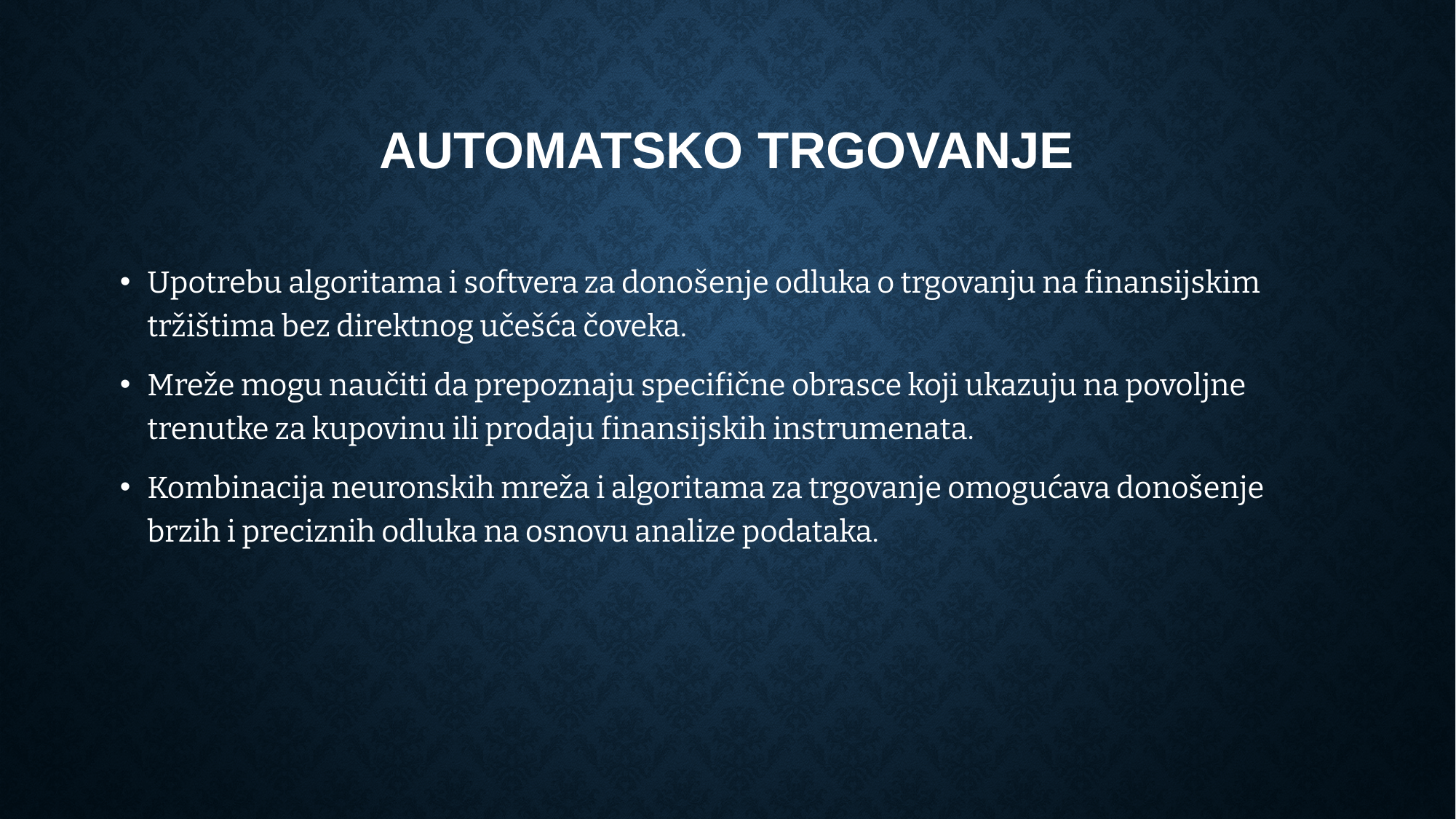

# Automatsko trgovanje
Upotrebu algoritama i softvera za donošenje odluka o trgovanju na finansijskim tržištima bez direktnog učešća čoveka.
Mreže mogu naučiti da prepoznaju specifične obrasce koji ukazuju na povoljne trenutke za kupovinu ili prodaju finansijskih instrumenata.
Kombinacija neuronskih mreža i algoritama za trgovanje omogućava donošenje brzih i preciznih odluka na osnovu analize podataka.